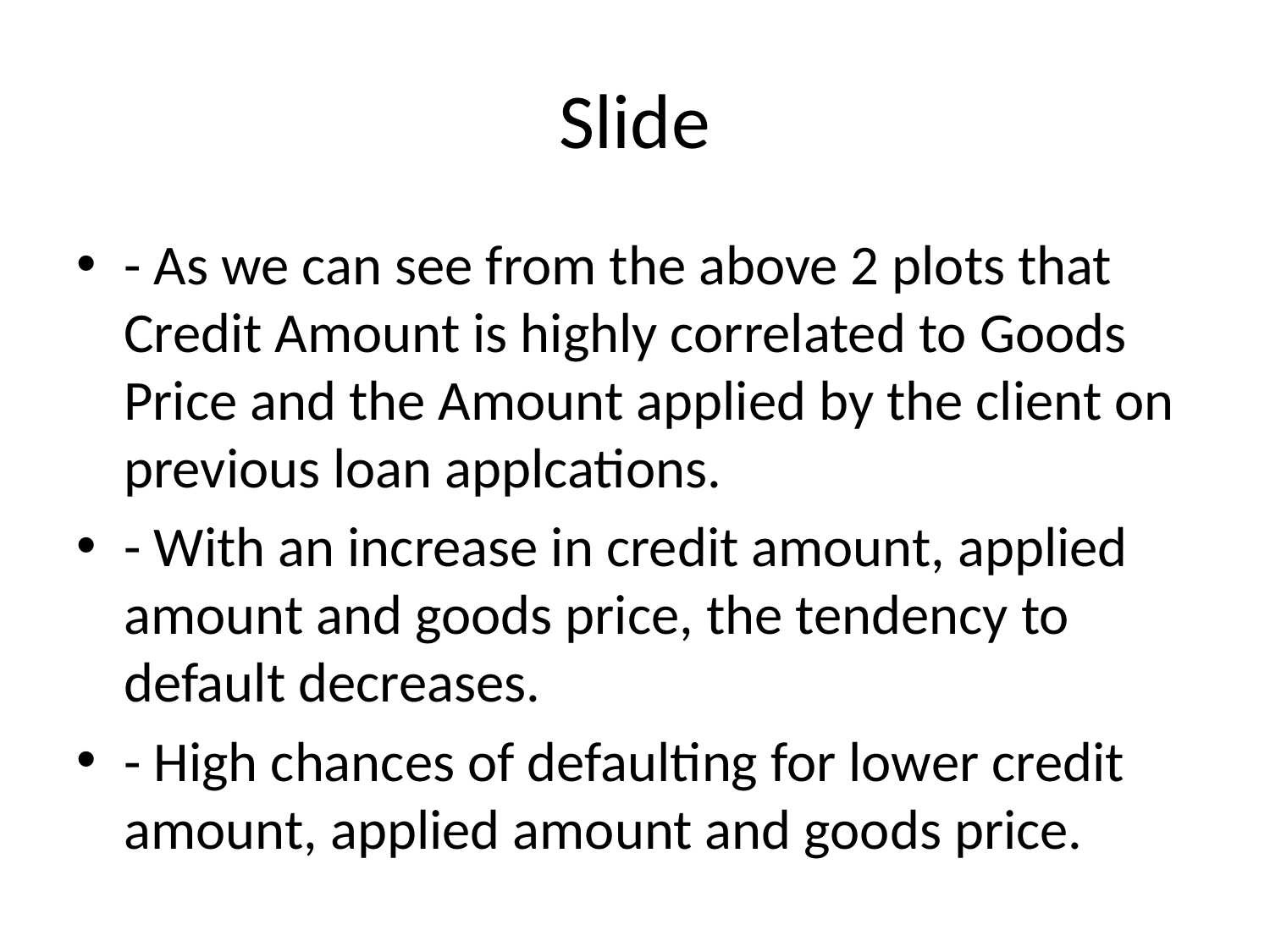

# Slide
- As we can see from the above 2 plots that Credit Amount is highly correlated to Goods Price and the Amount applied by the client on previous loan applcations.
- With an increase in credit amount, applied amount and goods price, the tendency to default decreases.
- High chances of defaulting for lower credit amount, applied amount and goods price.